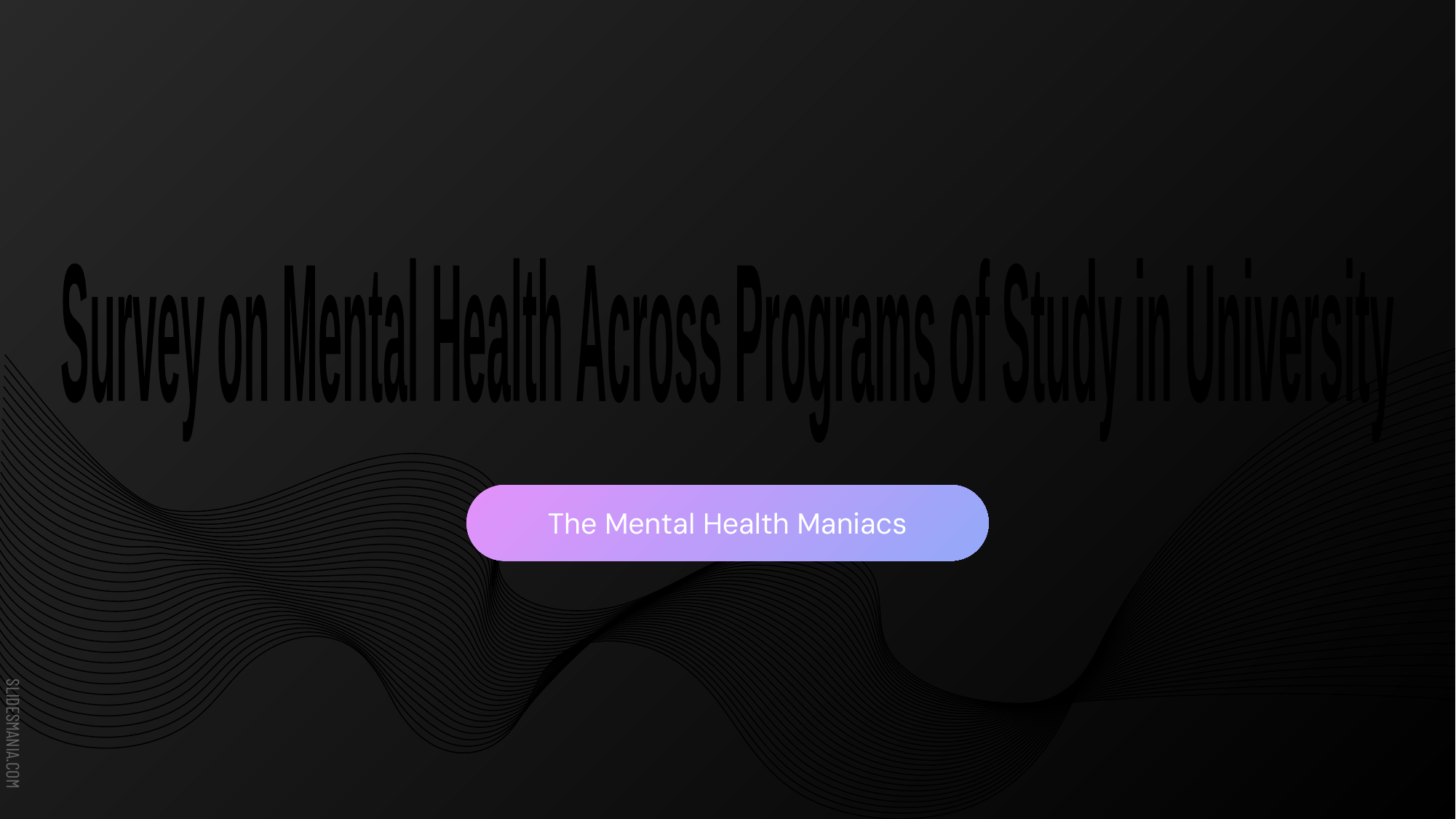

Survey on Mental Health
Across Programs of Study in University

The Mental Health Maniacs